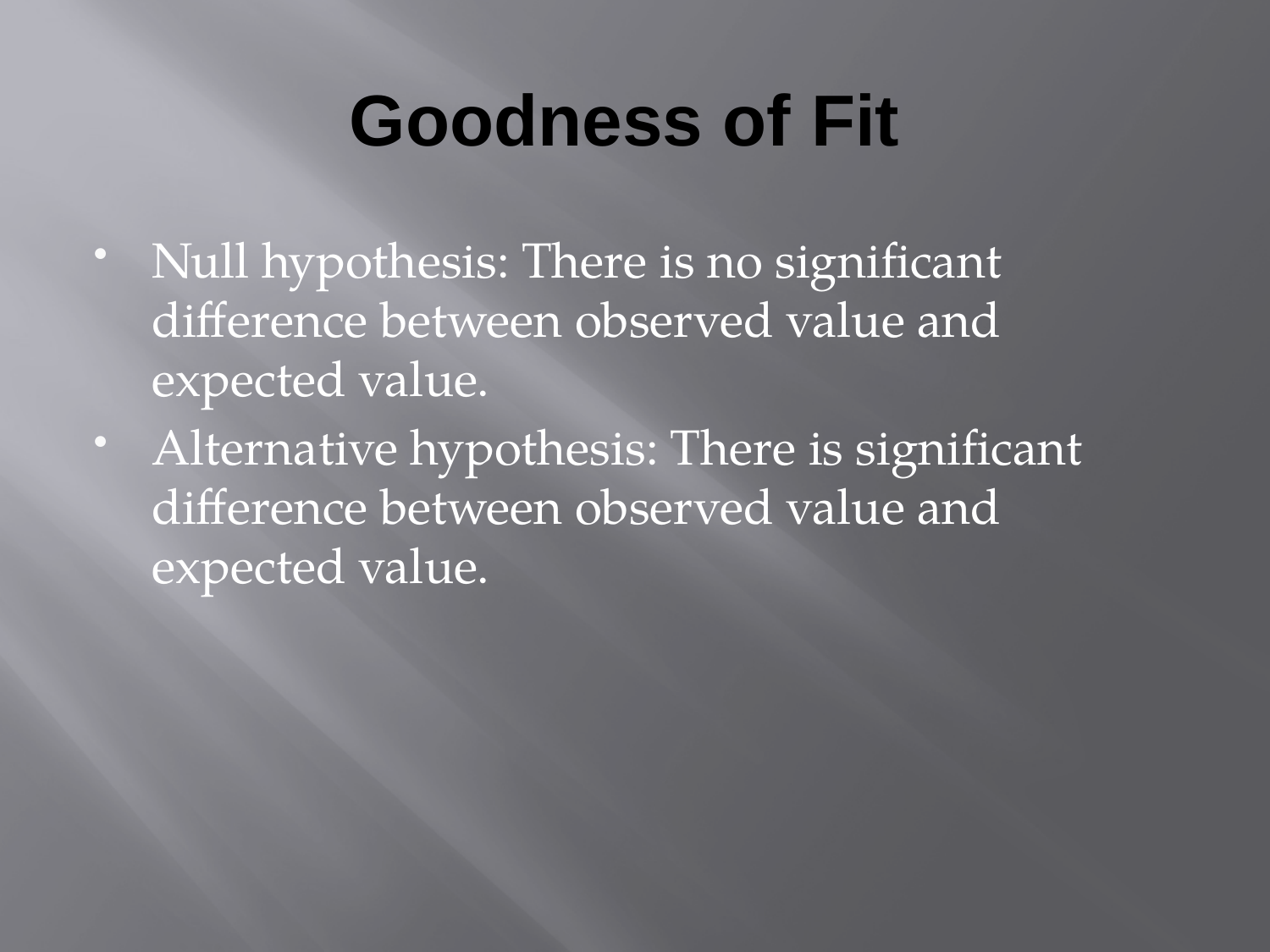

# Goodness of Fit
Null hypothesis: There is no significant difference between observed value and expected value.
Alternative hypothesis: There is significant difference between observed value and expected value.